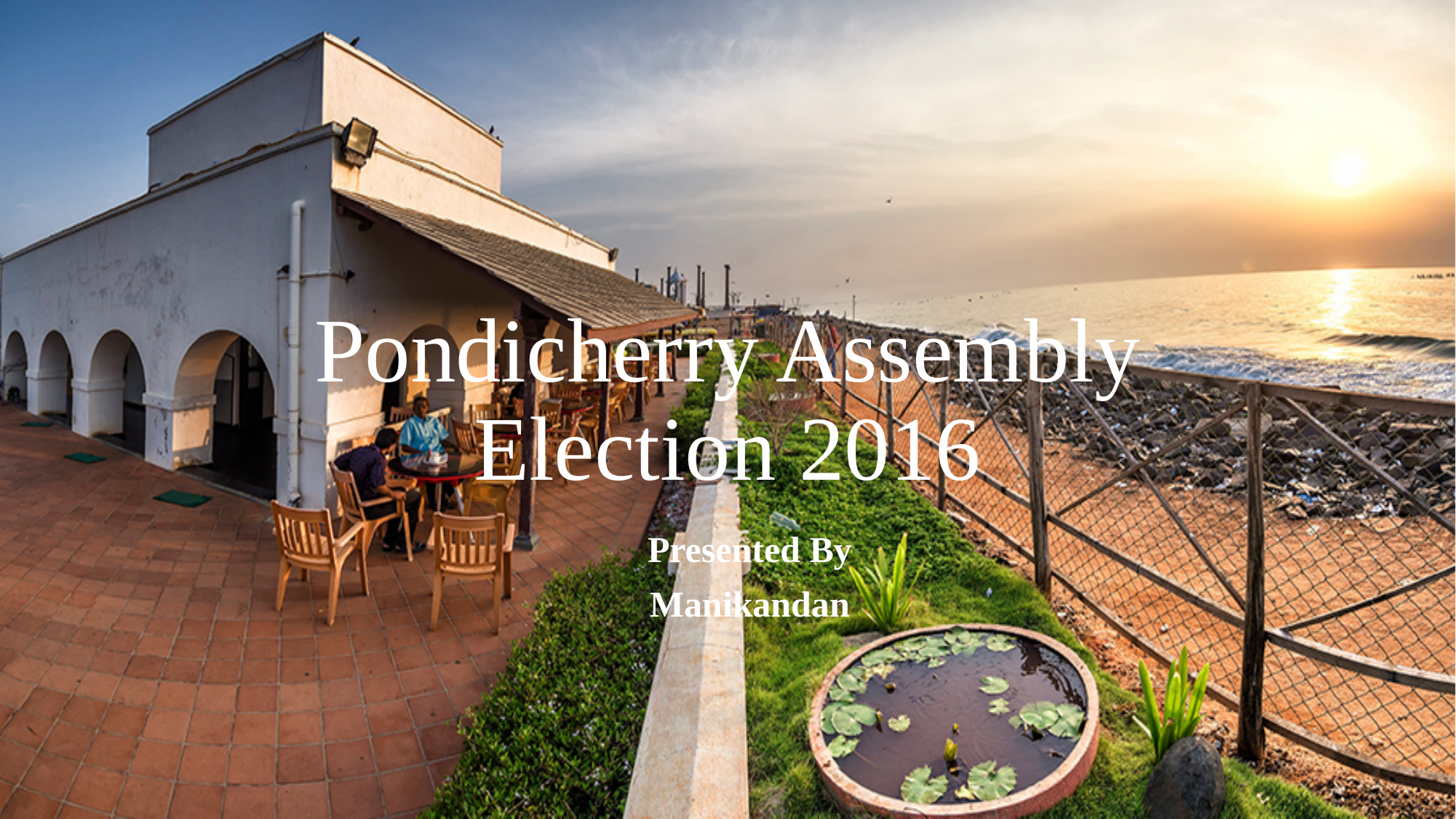

# Pondicherry Assembly Election 2016
Presented By
Manikandan